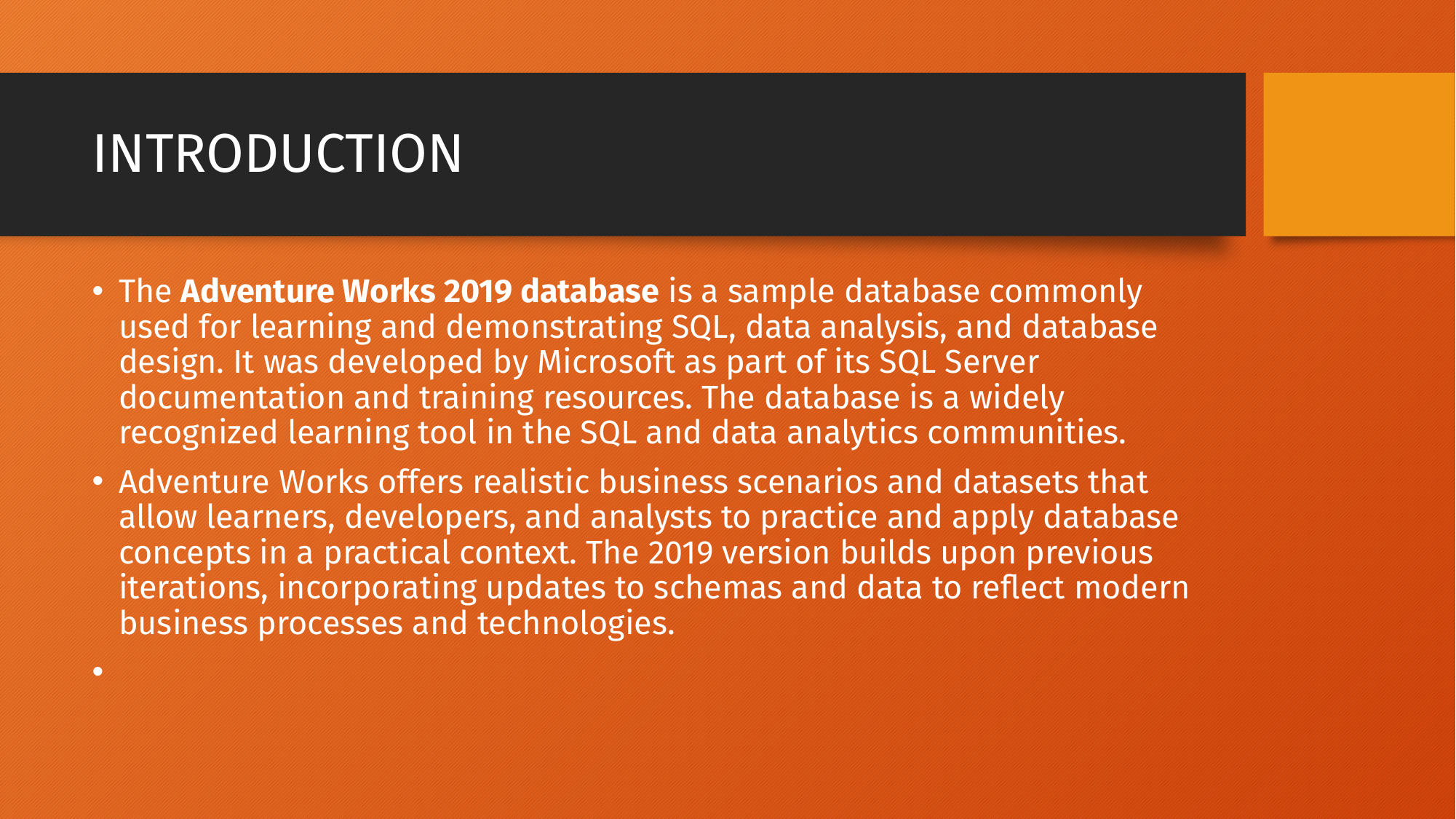

# INTRODUCTION
The Adventure Works 2019 database is a sample database commonly used for learning and demonstrating SQL, data analysis, and database design. It was developed by Microsoft as part of its SQL Server documentation and training resources. The database is a widely recognized learning tool in the SQL and data analytics communities.
Adventure Works offers realistic business scenarios and datasets that allow learners, developers, and analysts to practice and apply database concepts in a practical context. The 2019 version builds upon previous iterations, incorporating updates to schemas and data to reflect modern business processes and technologies.